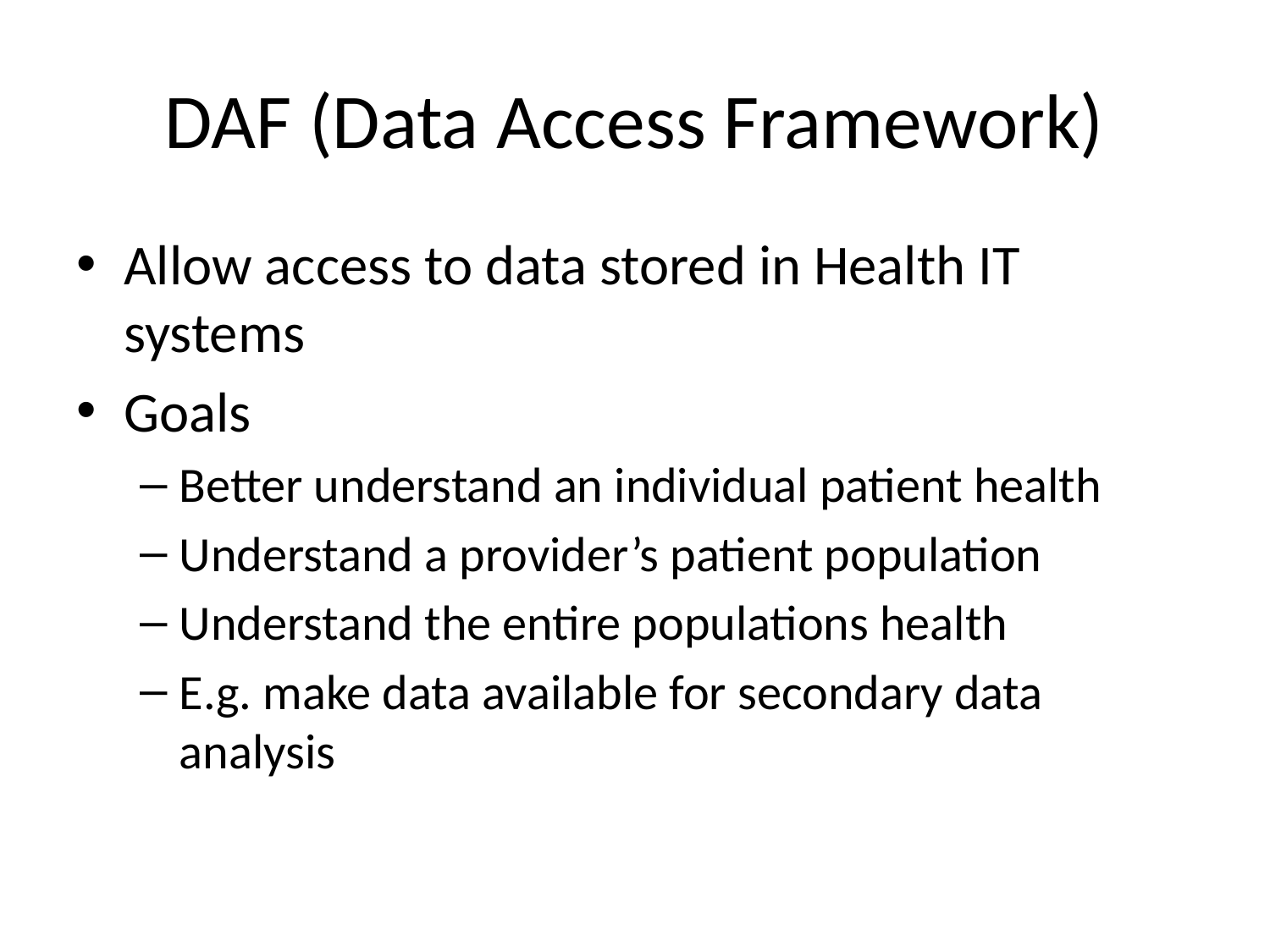

# DAF (Data Access Framework)
Allow access to data stored in Health IT systems
Goals
Better understand an individual patient health
Understand a provider’s patient population
Understand the entire populations health
E.g. make data available for secondary data analysis